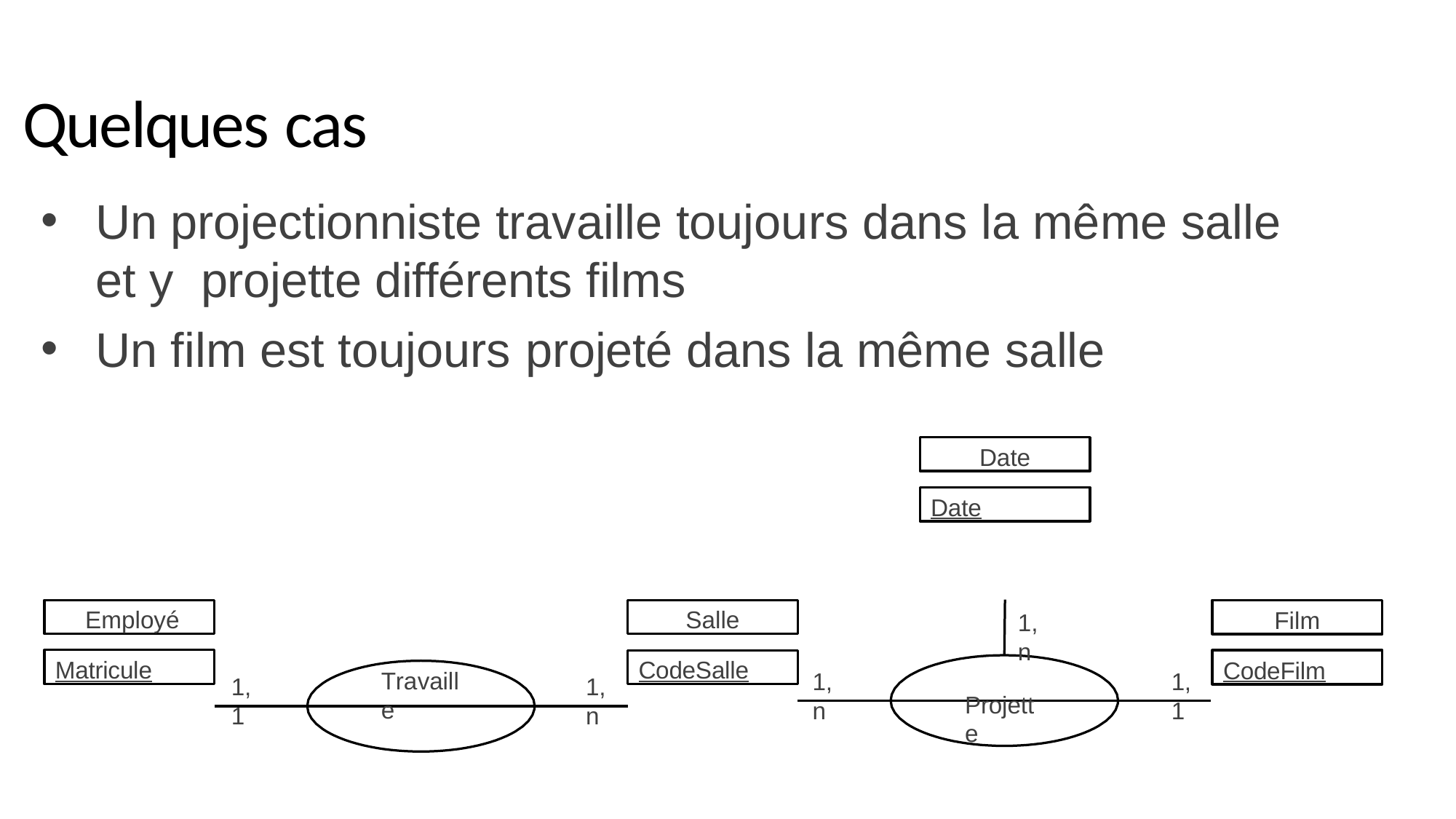

# Quelques cas
Un projectionniste travaille toujours dans la même salle et y  projette différents films
Un film est toujours projeté dans la même salle
Date
Date

Employé
Salle
Film
1,n
Projette
Matricule
CodeSalle
CodeFilm

Travaille
1,n
1,1
1,1
1,n